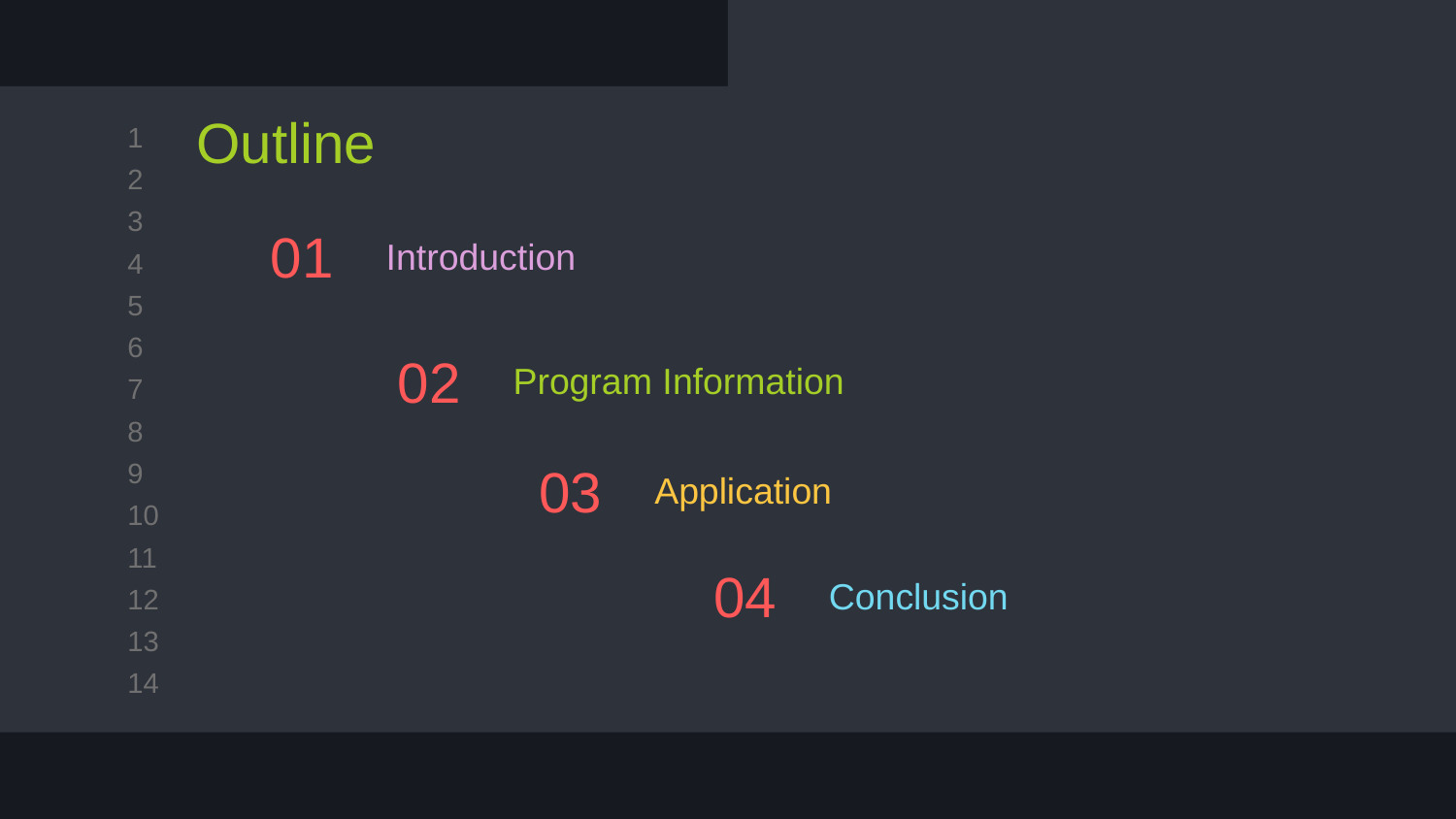

Outline
# 01
Introduction
02
Program Information
Application
03
Conclusion
04